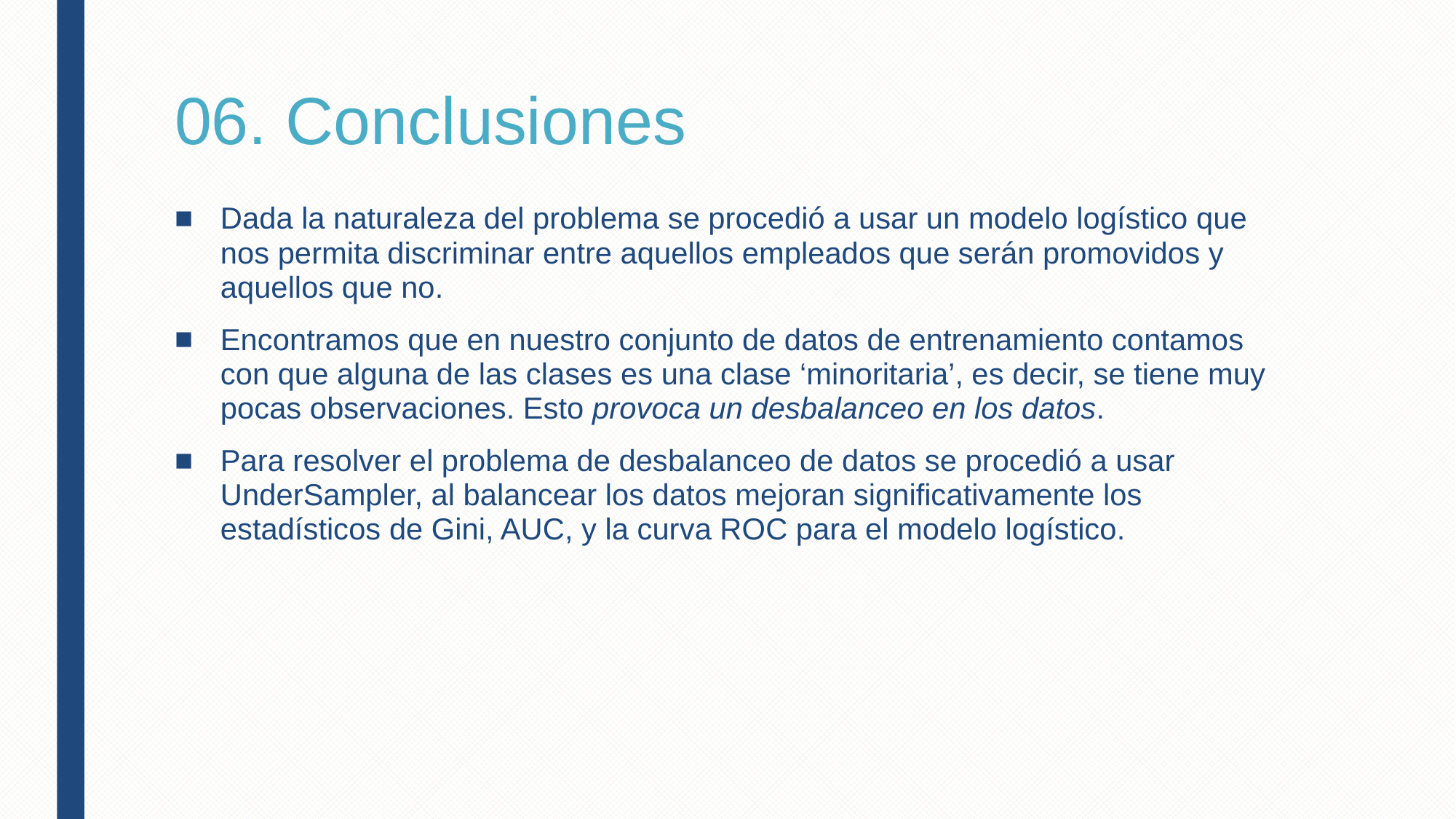

# 06. Conclusiones
Dada la naturaleza del problema se procedió a usar un modelo logístico que nos permita discriminar entre aquellos empleados que serán promovidos y aquellos que no.
Encontramos que en nuestro conjunto de datos de entrenamiento contamos con que alguna de las clases es una clase ‘minoritaria’, es decir, se tiene muy pocas observaciones. Esto provoca un desbalanceo en los datos.
Para resolver el problema de desbalanceo de datos se procedió a usar UnderSampler, al balancear los datos mejoran significativamente los estadísticos de Gini, AUC, y la curva ROC para el modelo logístico.